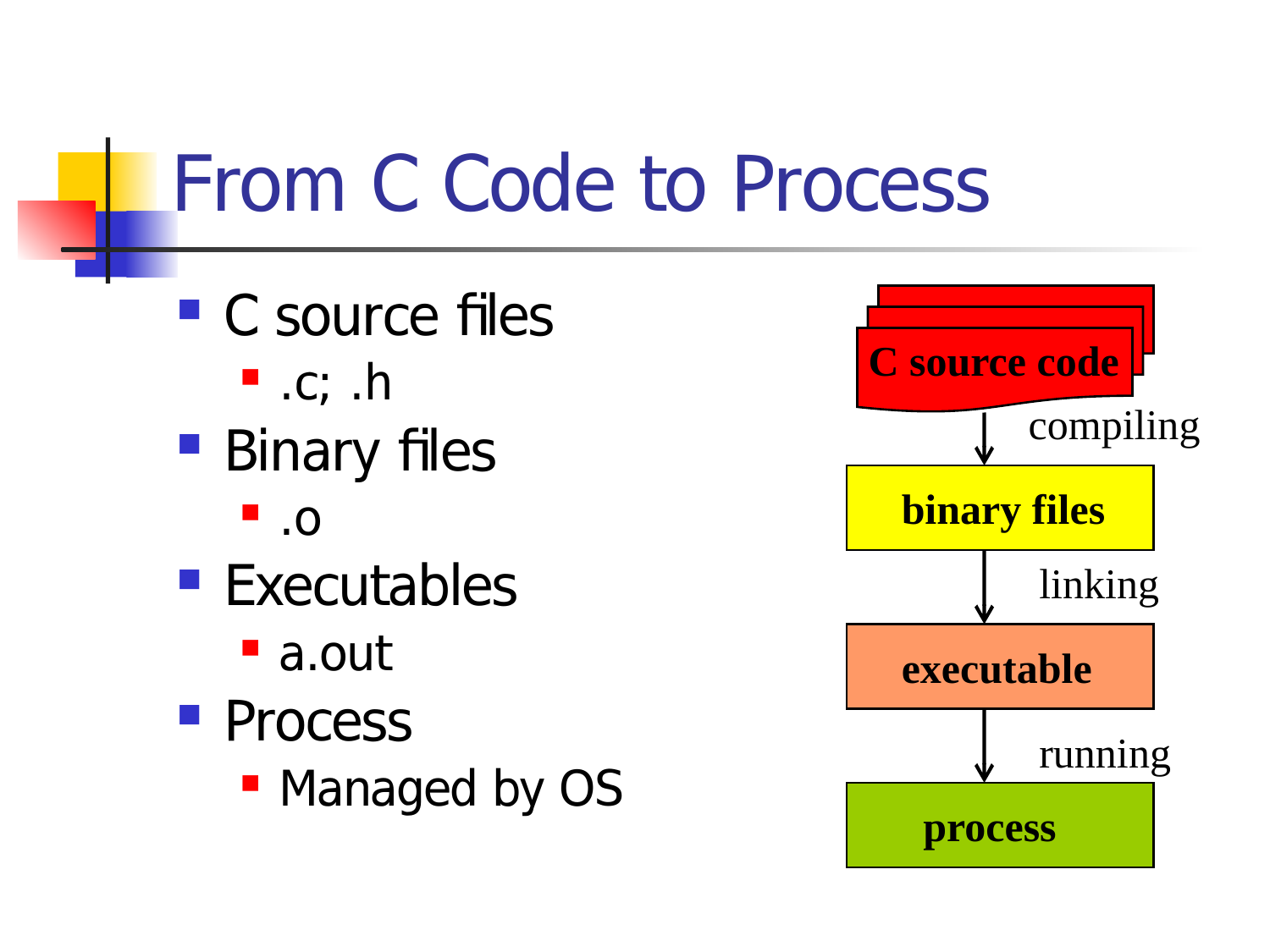

# From C Code to Process
C source files
.c; .h
Binary files
.o
Executables
a.out
Process
Managed by OS

C source code

compiling

binary files

linking

executable

running

process